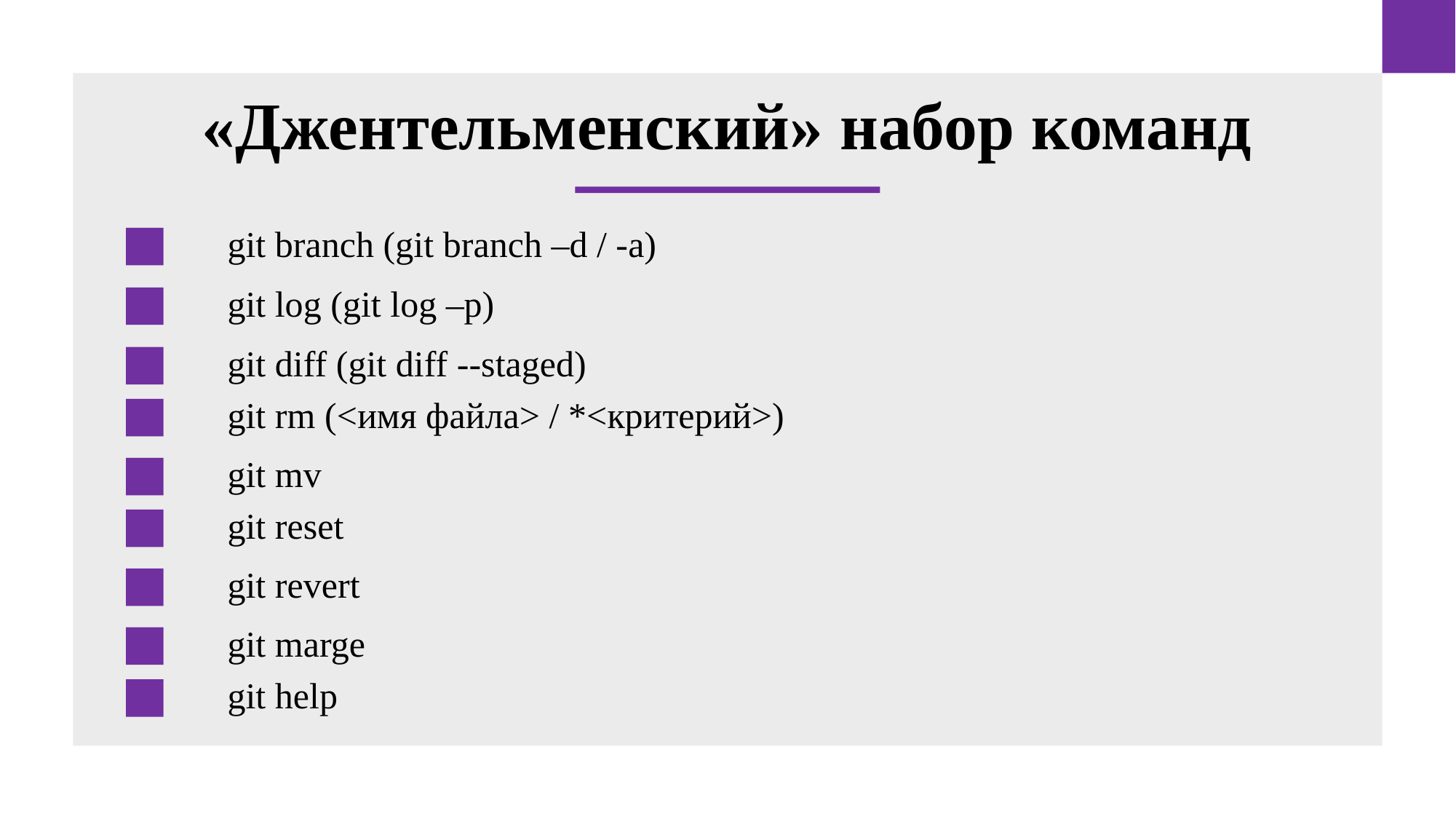

# «Джентельменский» набор команд

git branch (git branch –d / -a)

git log (git log –p)

git diff (git diff --staged)

git rm (<имя файла> / *<критерий>)

git mv

git reset

git revert

git marge

git help